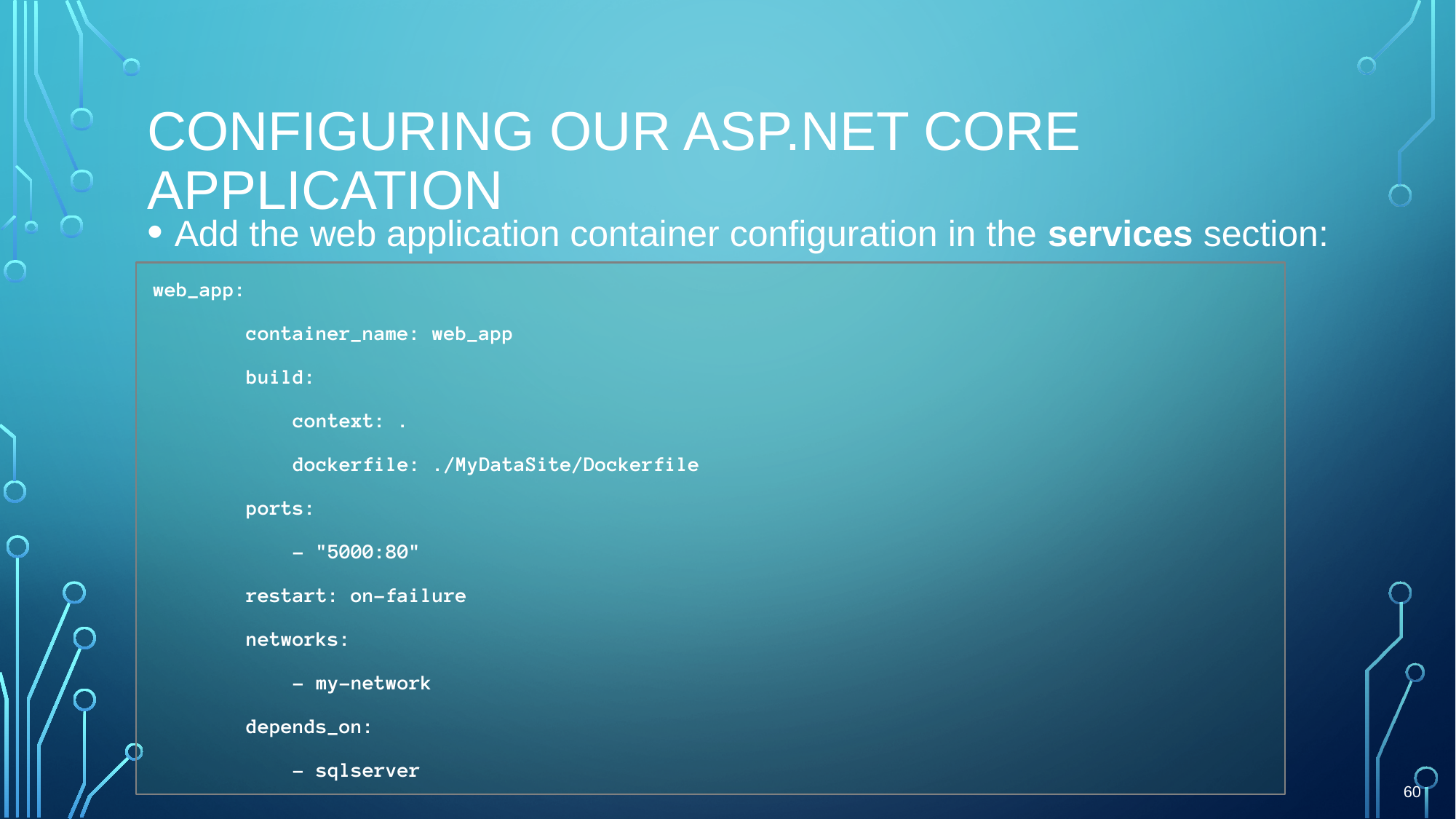

# Configuring our ASP.NET Core application
Add the web application container configuration in the services section:

web_app:
        container_name: web_app
        build:
            context: .
            dockerfile: ./MyDataSite/Dockerfile
        ports:
            - "5000:80"
        restart: on-failure
        networks:
            - my-network
        depends_on:
            - sqlserver
60